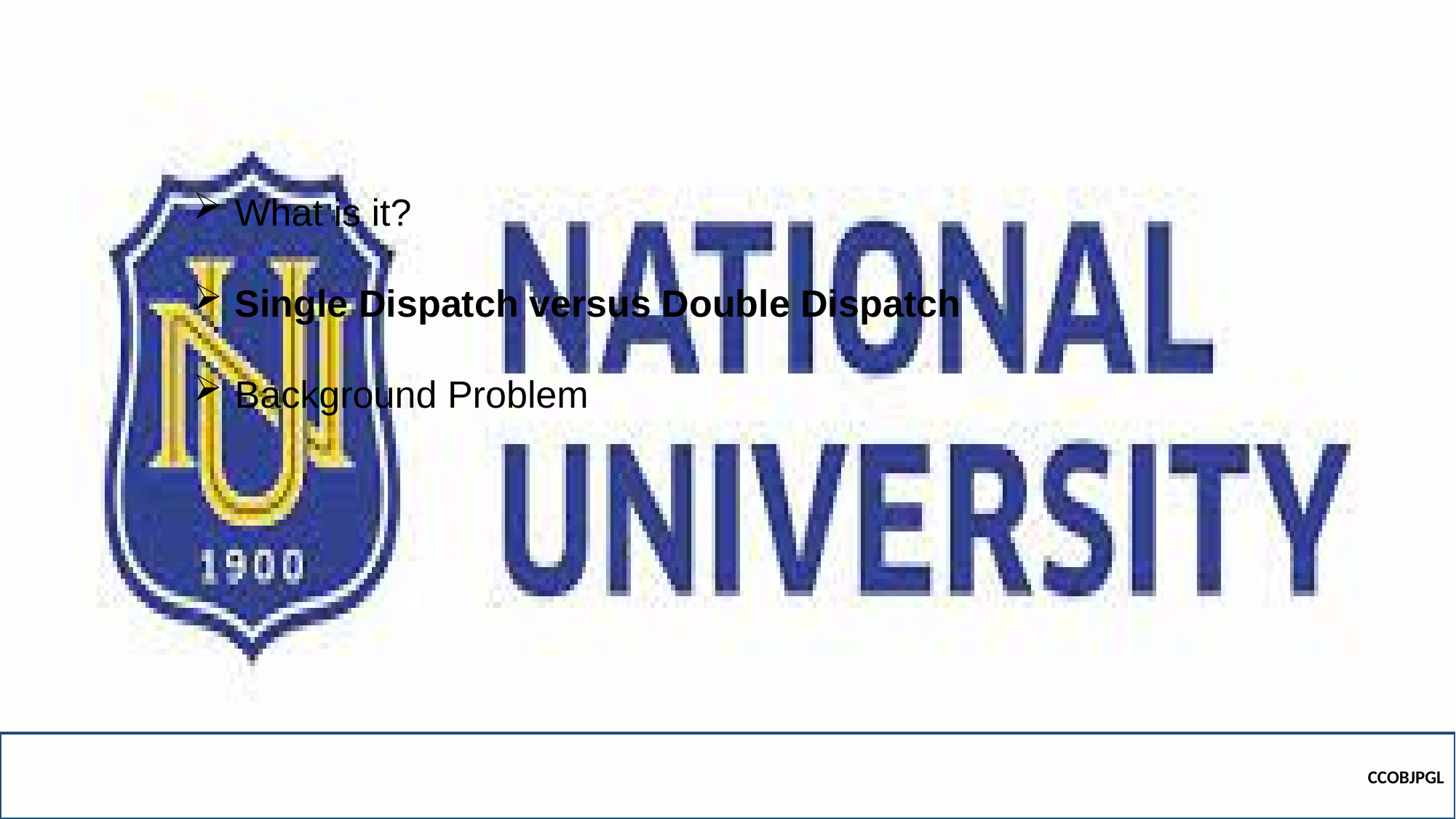

What is it?

Single Dispatch versus Double Dispatch

Background Problem

CCOBJPGL